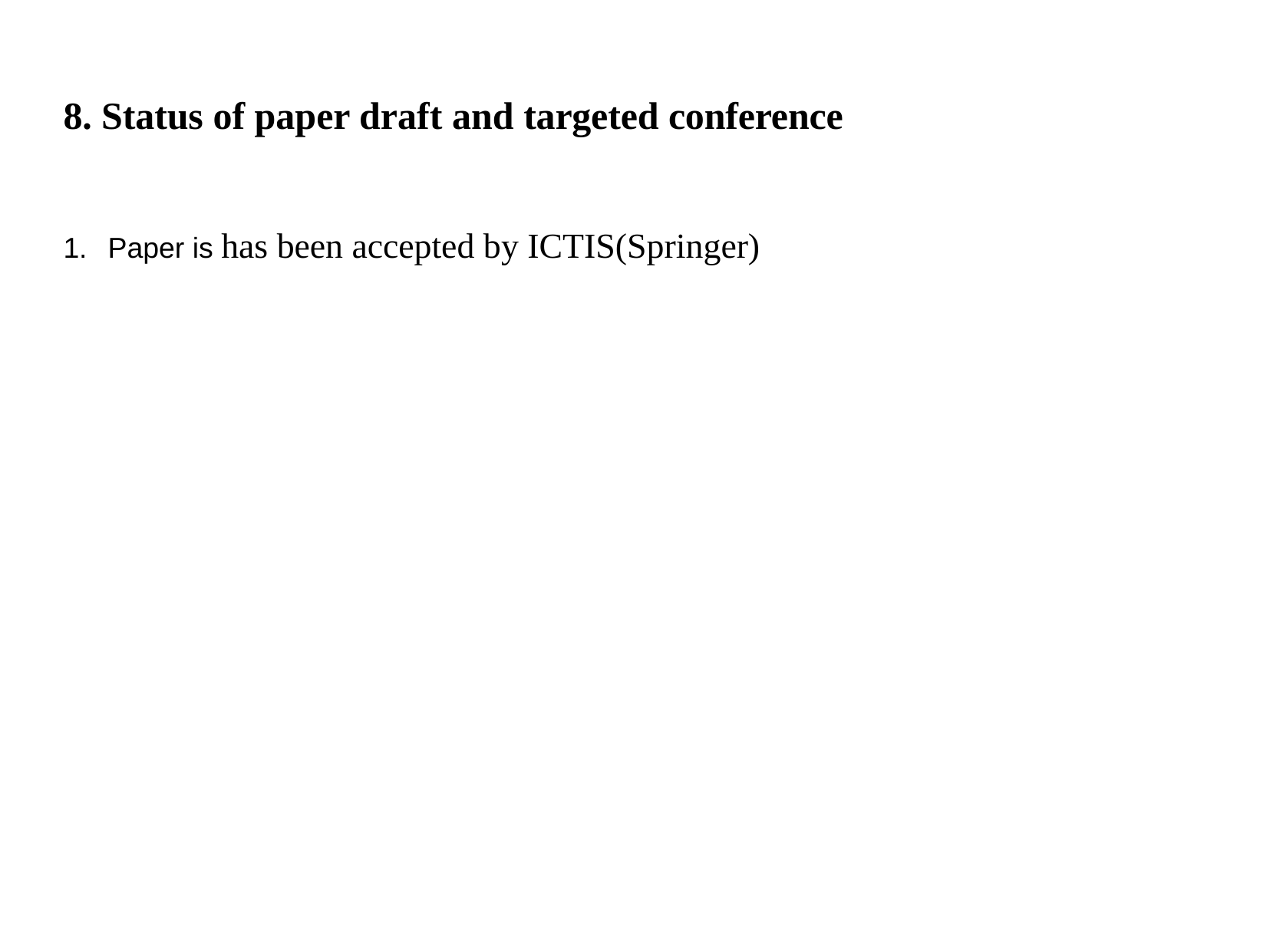

# 8. Status of paper draft and targeted conference
1.	Paper is has been accepted by ICTIS(Springer)